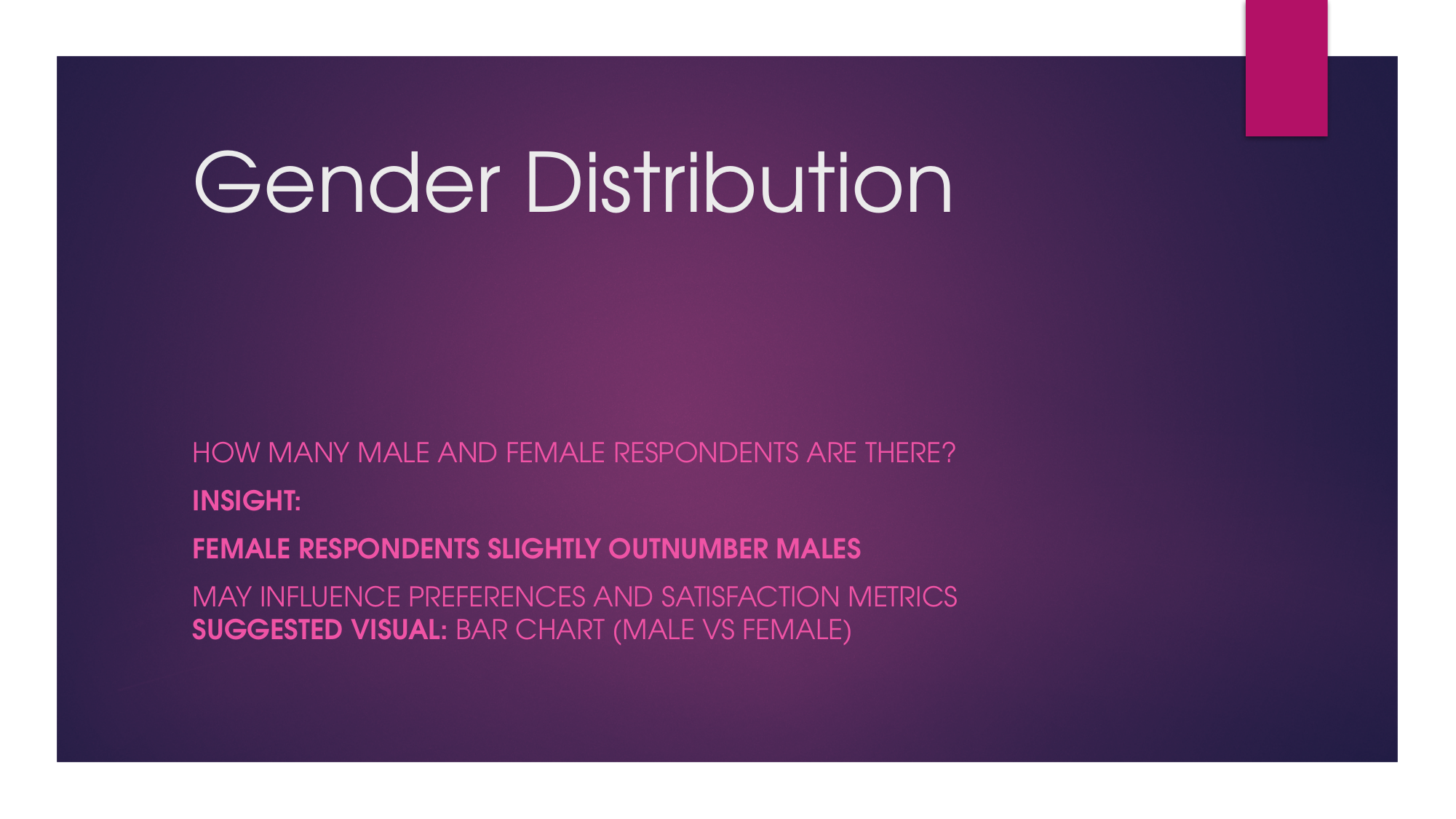

# Gender Distribution
How many male and female respondents are there?
Insight:
Female respondents slightly outnumber males
May influence preferences and satisfaction metrics
Suggested Visual: Bar chart (Male vs Female)